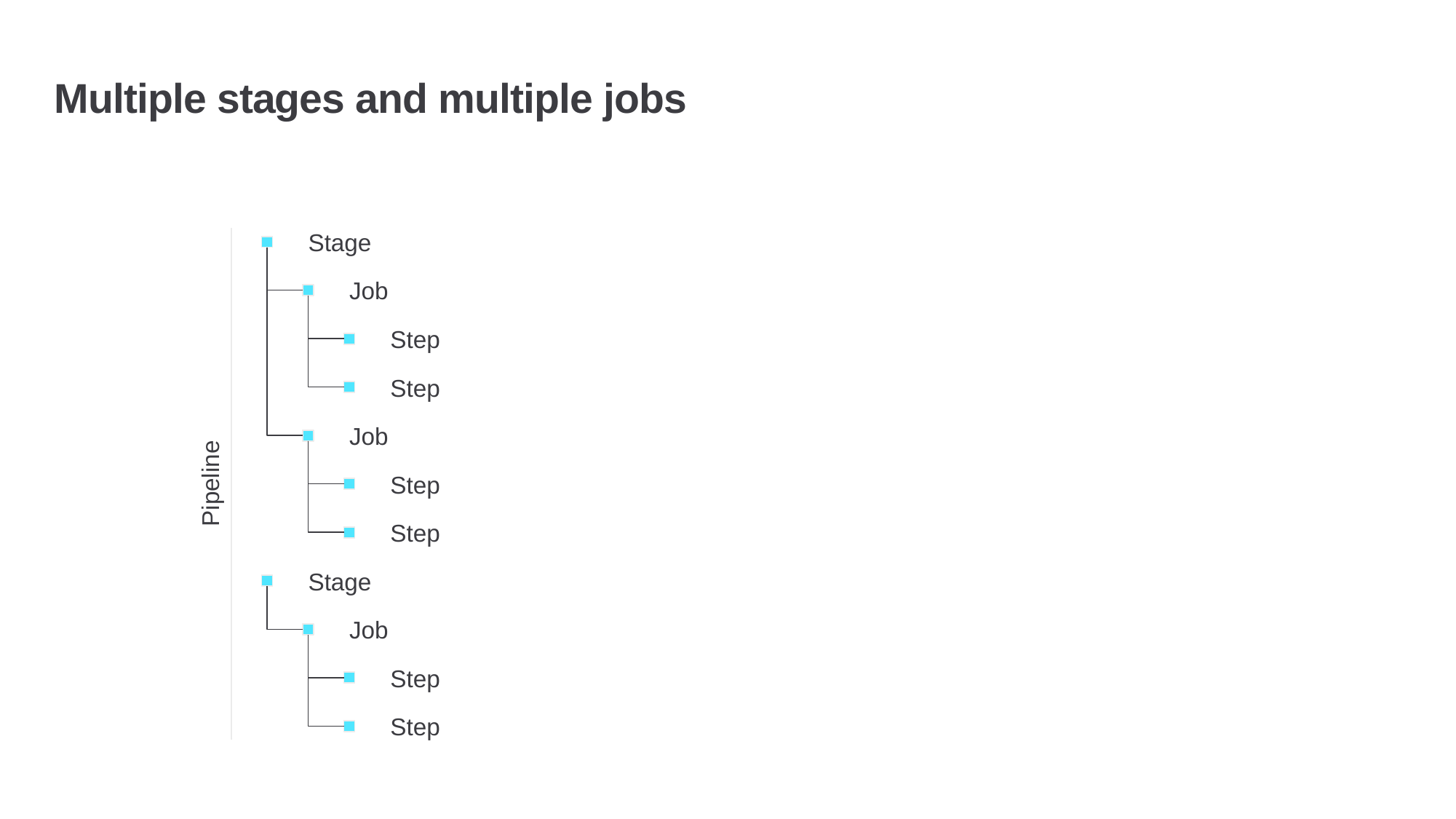

# Multiple stages and multiple jobs
Stage

Job

Step

Step

Job

Pipeline
Step

Step

Stage

Job

Step

Step